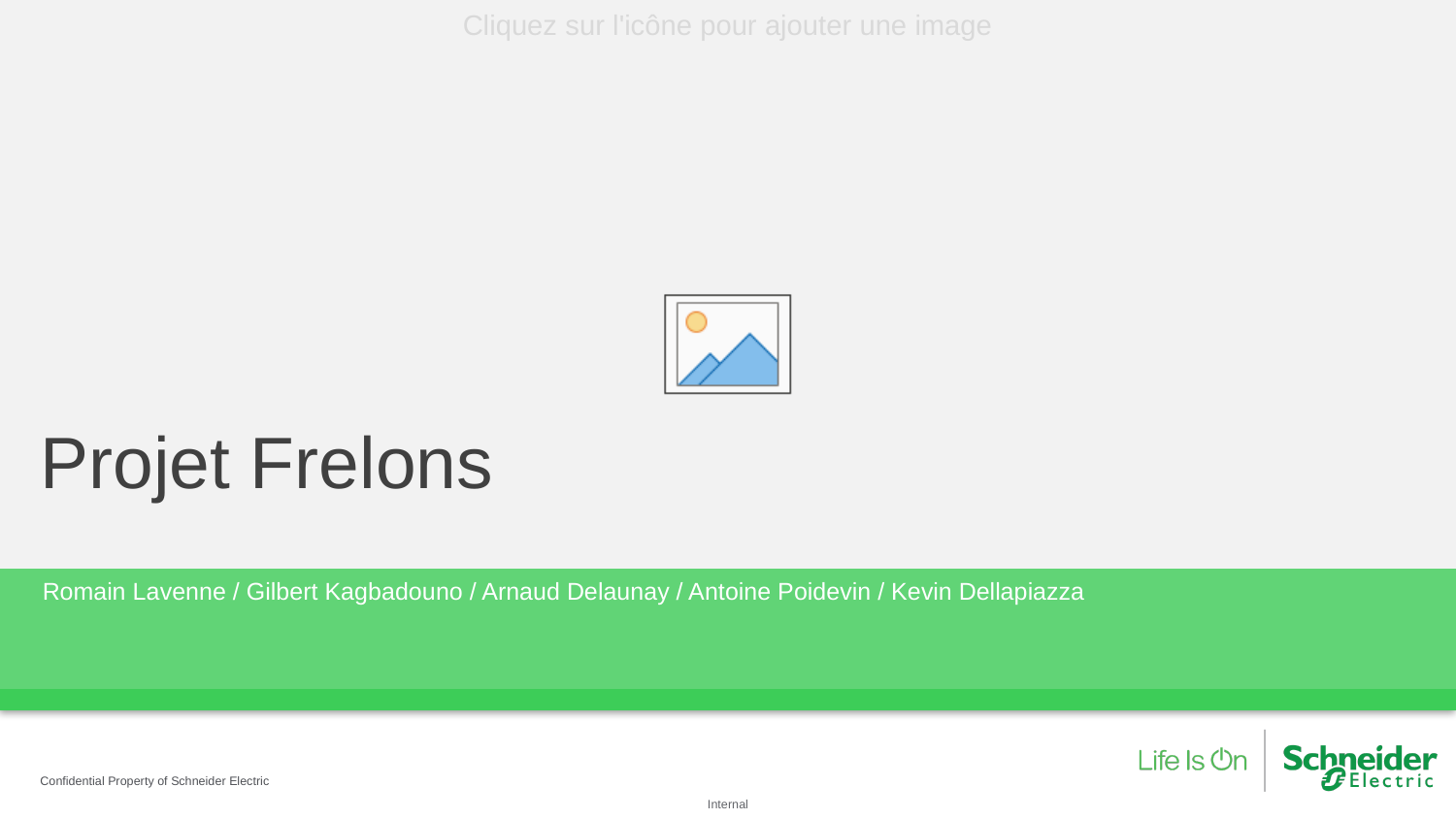

# Projet Frelons
Romain Lavenne / Gilbert Kagbadouno / Arnaud Delaunay / Antoine Poidevin / Kevin Dellapiazza
Confidential Property of Schneider Electric